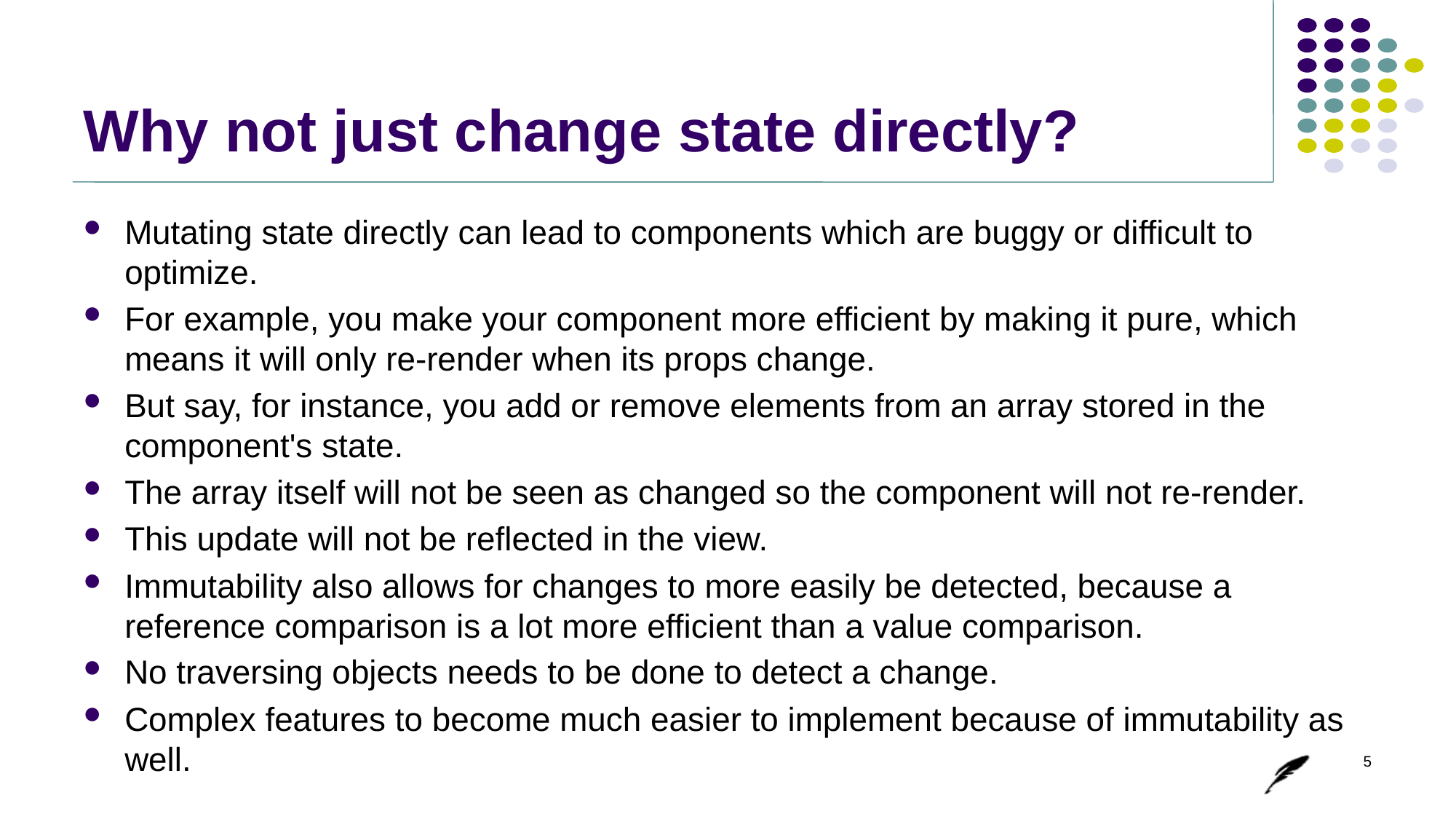

# Why not just change state directly?
Mutating state directly can lead to components which are buggy or difficult to optimize.
For example, you make your component more efficient by making it pure, which means it will only re-render when its props change.
But say, for instance, you add or remove elements from an array stored in the component's state.
The array itself will not be seen as changed so the component will not re-render.
This update will not be reflected in the view.
Immutability also allows for changes to more easily be detected, because a reference comparison is a lot more efficient than a value comparison.
No traversing objects needs to be done to detect a change.
Complex features to become much easier to implement because of immutability as well.
5